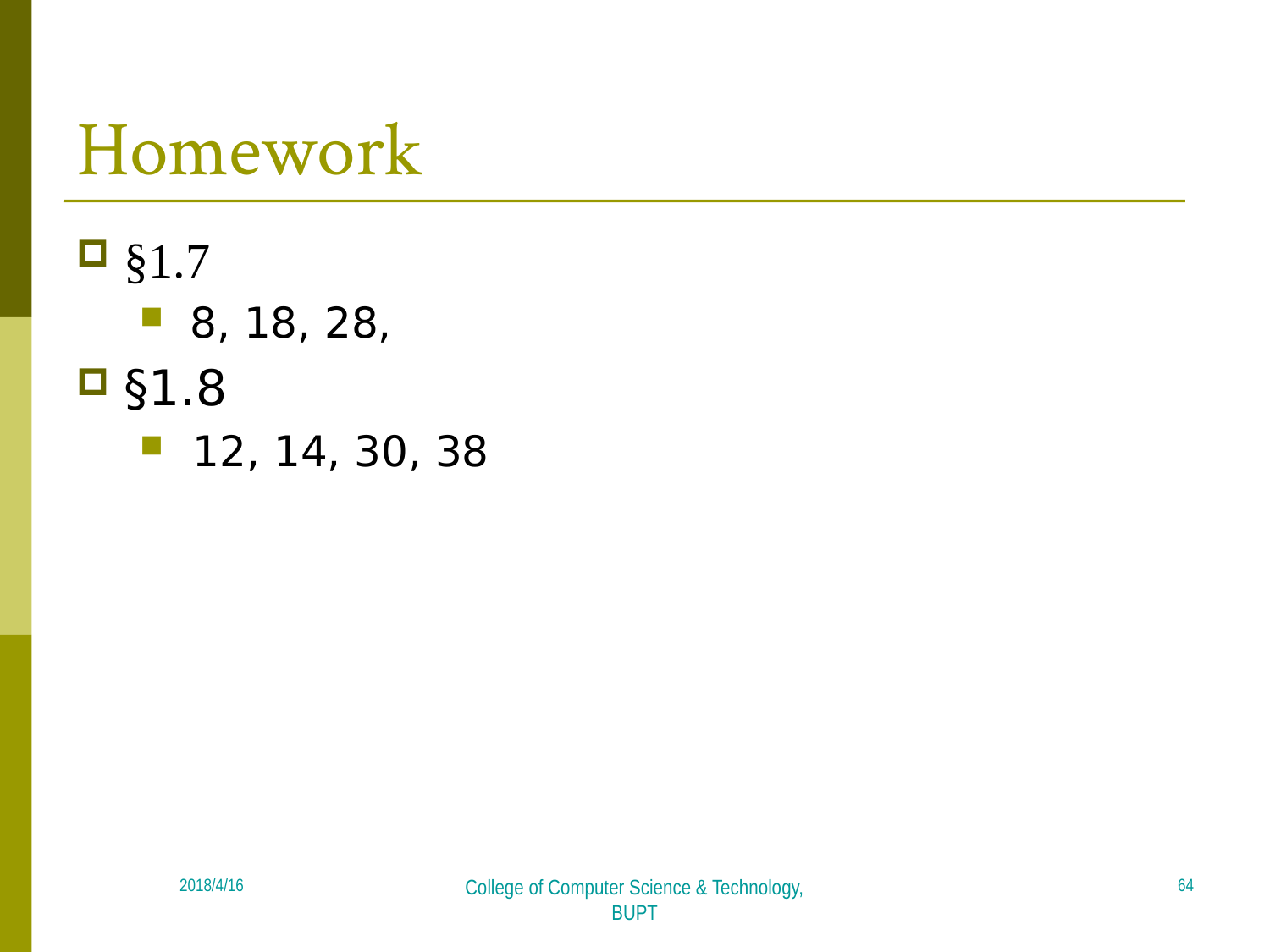

# Homework
§1.7
 8, 18, 28,
§1.8
 12, 14, 30, 38

64
2018/4/16
College of Computer Science & Technology, BUPT